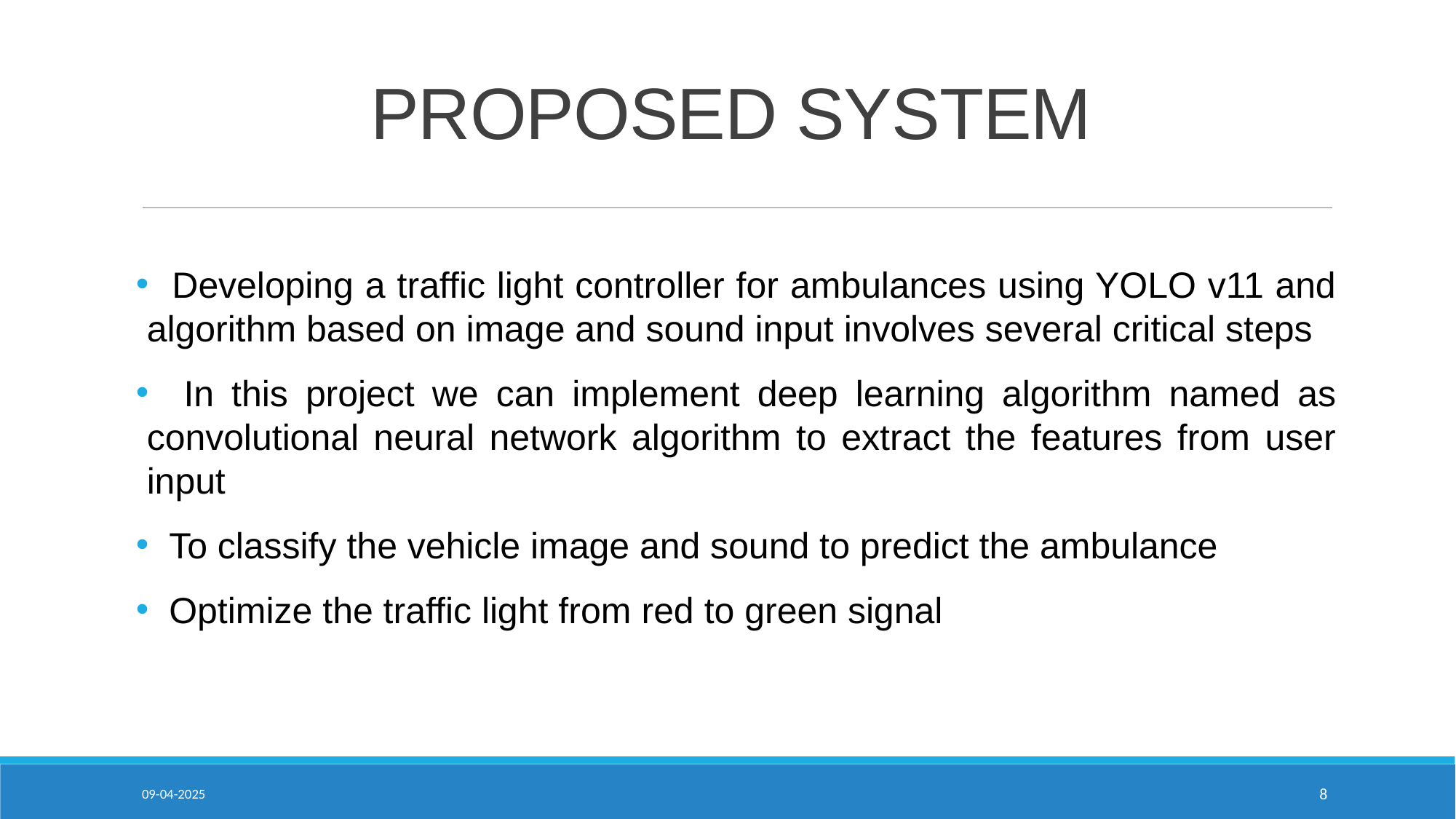

# PROPOSED SYSTEM
  Developing a traffic light controller for ambulances using YOLO v11 and algorithm based on image and sound input involves several critical steps
  In this project we can implement deep learning algorithm named as convolutional neural network algorithm to extract the features from user input
  To classify the vehicle image and sound to predict the ambulance
  Optimize the traffic light from red to green signal
09-04-2025
8